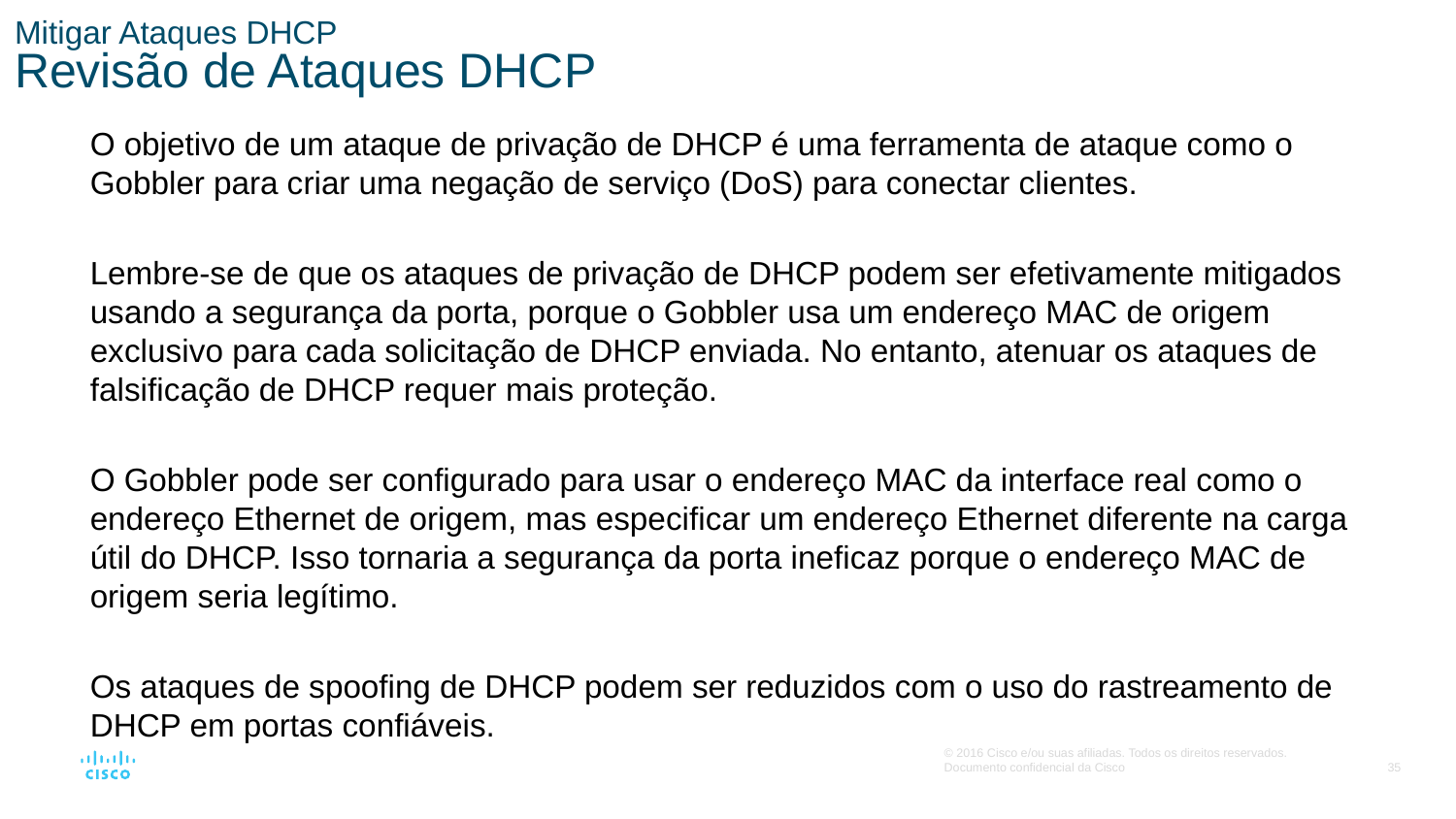

# Mitigar Ataques DHCP Revisão de Ataques DHCP
O objetivo de um ataque de privação de DHCP é uma ferramenta de ataque como o Gobbler para criar uma negação de serviço (DoS) para conectar clientes.

Lembre-se de que os ataques de privação de DHCP podem ser efetivamente mitigados usando a segurança da porta, porque o Gobbler usa um endereço MAC de origem exclusivo para cada solicitação de DHCP enviada. No entanto, atenuar os ataques de falsificação de DHCP requer mais proteção.

O Gobbler pode ser configurado para usar o endereço MAC da interface real como o endereço Ethernet de origem, mas especificar um endereço Ethernet diferente na carga útil do DHCP. Isso tornaria a segurança da porta ineficaz porque o endereço MAC de origem seria legítimo.

Os ataques de spoofing de DHCP podem ser reduzidos com o uso do rastreamento de DHCP em portas confiáveis.